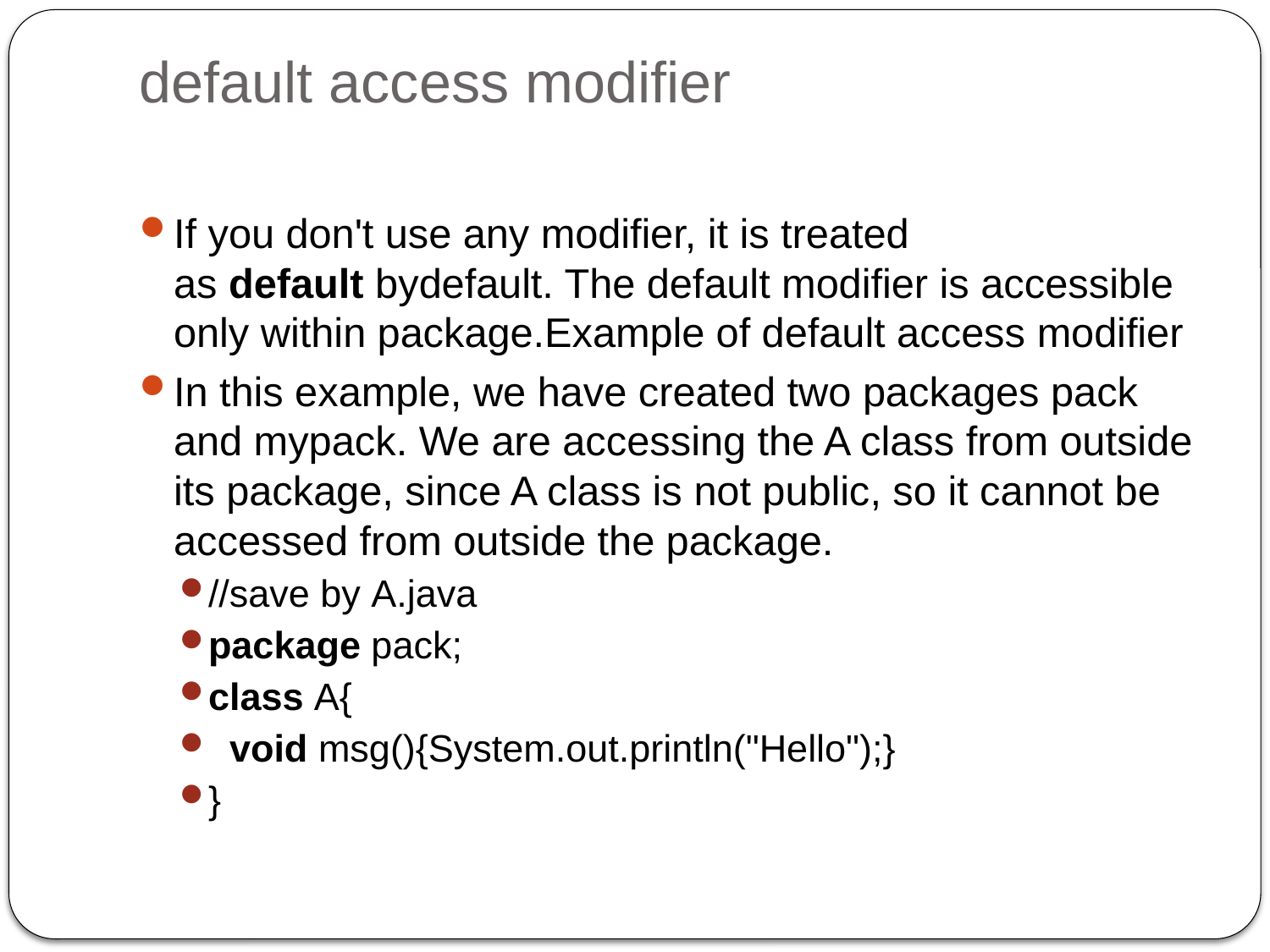

# default access modifier
If you don't use any modifier, it is treated as default bydefault. The default modifier is accessible only within package.Example of default access modifier
In this example, we have created two packages pack and mypack. We are accessing the A class from outside its package, since A class is not public, so it cannot be accessed from outside the package.
//save by A.java
package pack;
class A{
  void msg(){System.out.println("Hello");}
}